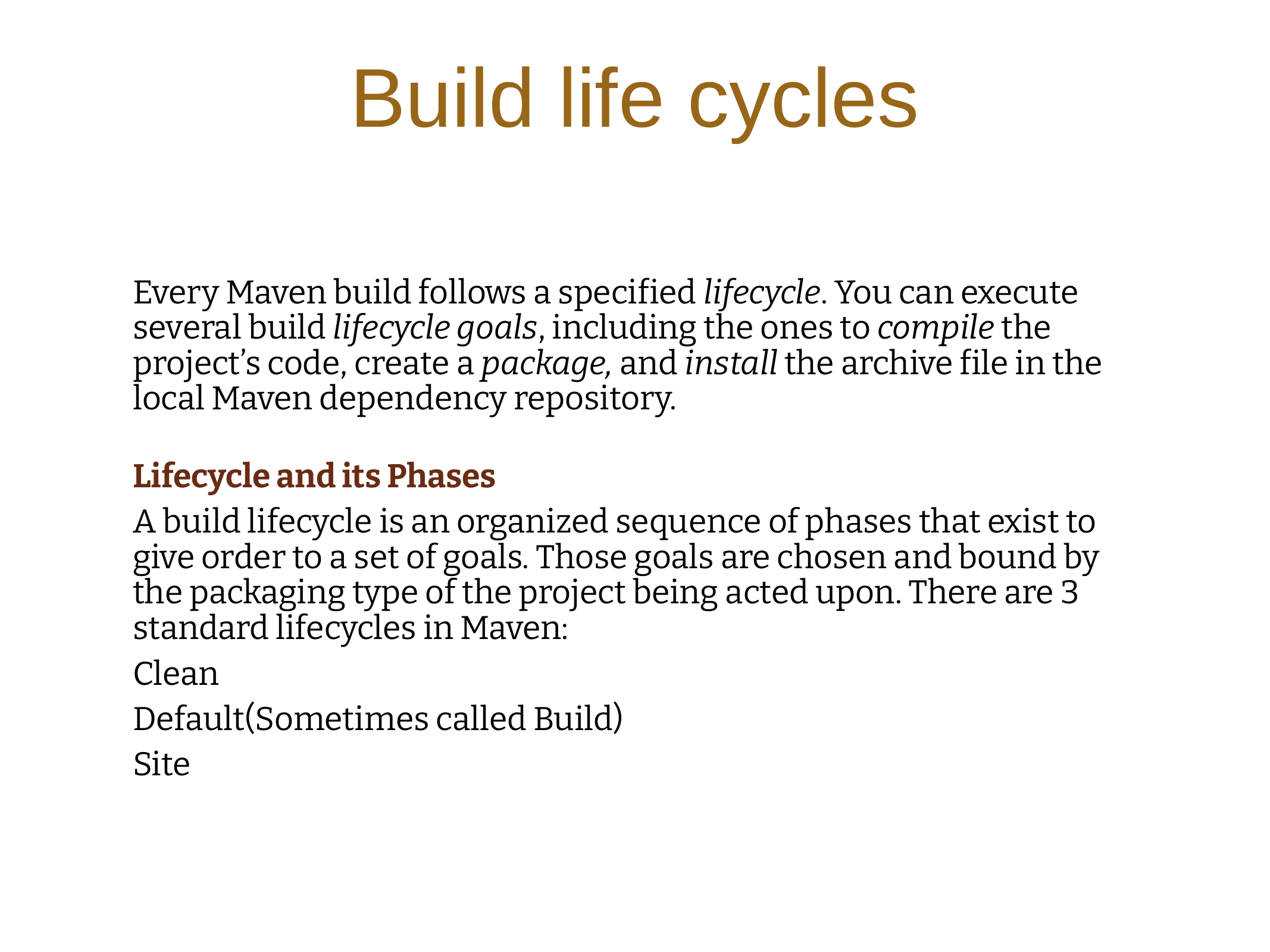

Build life cycles
# Every Maven build follows a specified lifecycle. You can execute several build lifecycle goals, including the ones to compile the project’s code, create a package, and install the archive file in the local Maven dependency repository.
Lifecycle and its Phases
A build lifecycle is an organized sequence of phases that exist to give order to a set of goals. Those goals are chosen and bound by the packaging type of the project being acted upon. There are 3 standard lifecycles in Maven:
Clean
Default(Sometimes called Build)
Site